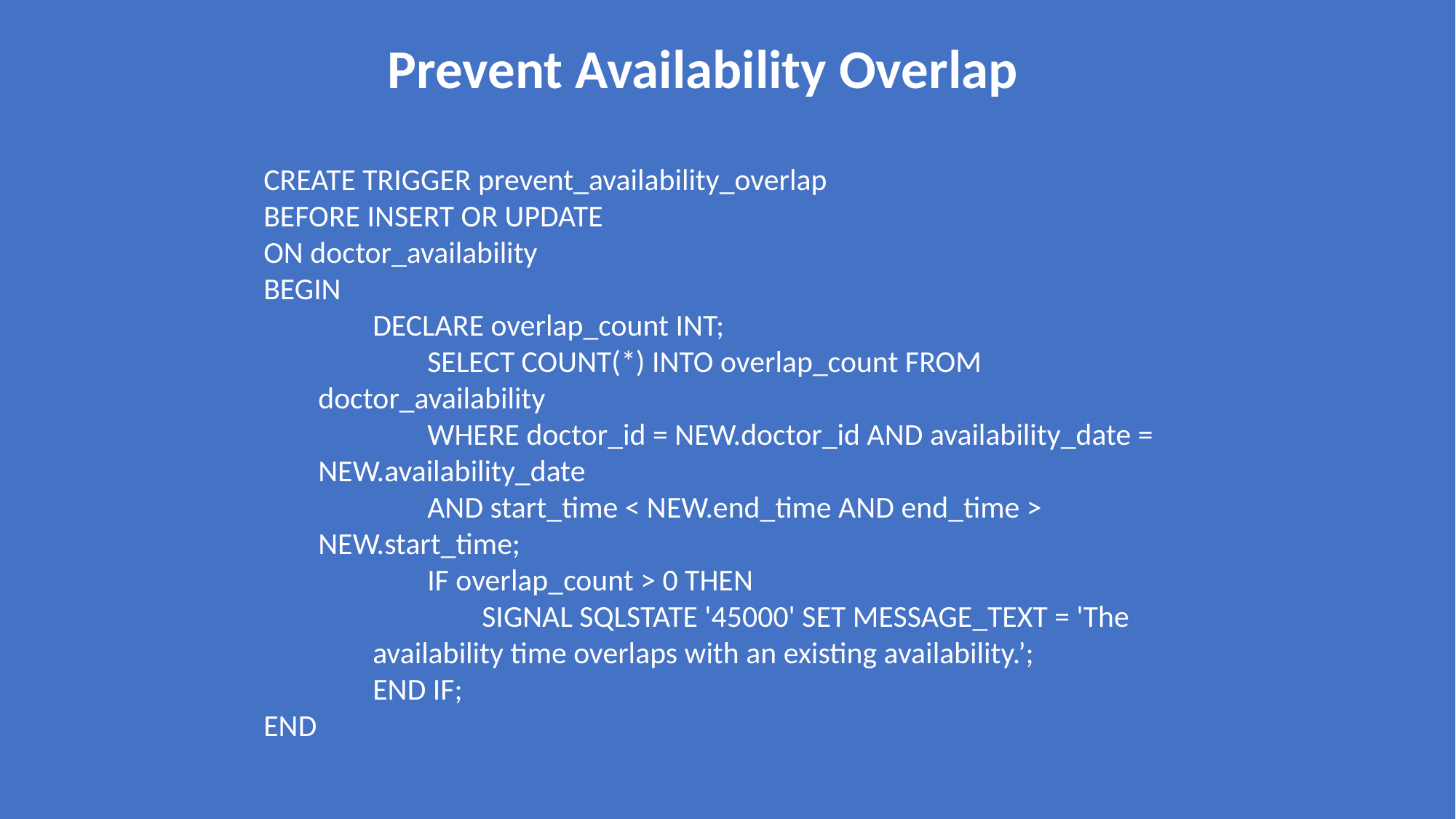

# Prevent Availability Overlap
CREATE TRIGGER prevent_availability_overlap
BEFORE INSERT OR UPDATE
ON doctor_availability
BEGIN
	DECLARE overlap_count INT;
	SELECT COUNT(*) INTO overlap_count FROM doctor_availability
	WHERE doctor_id = NEW.doctor_id AND availability_date = 	NEW.availability_date
	AND start_time < NEW.end_time AND end_time > 	NEW.start_time;
	IF overlap_count > 0 THEN
	SIGNAL SQLSTATE '45000' SET MESSAGE_TEXT = 'The 	availability time overlaps with an existing availability.’;
	END IF;
END